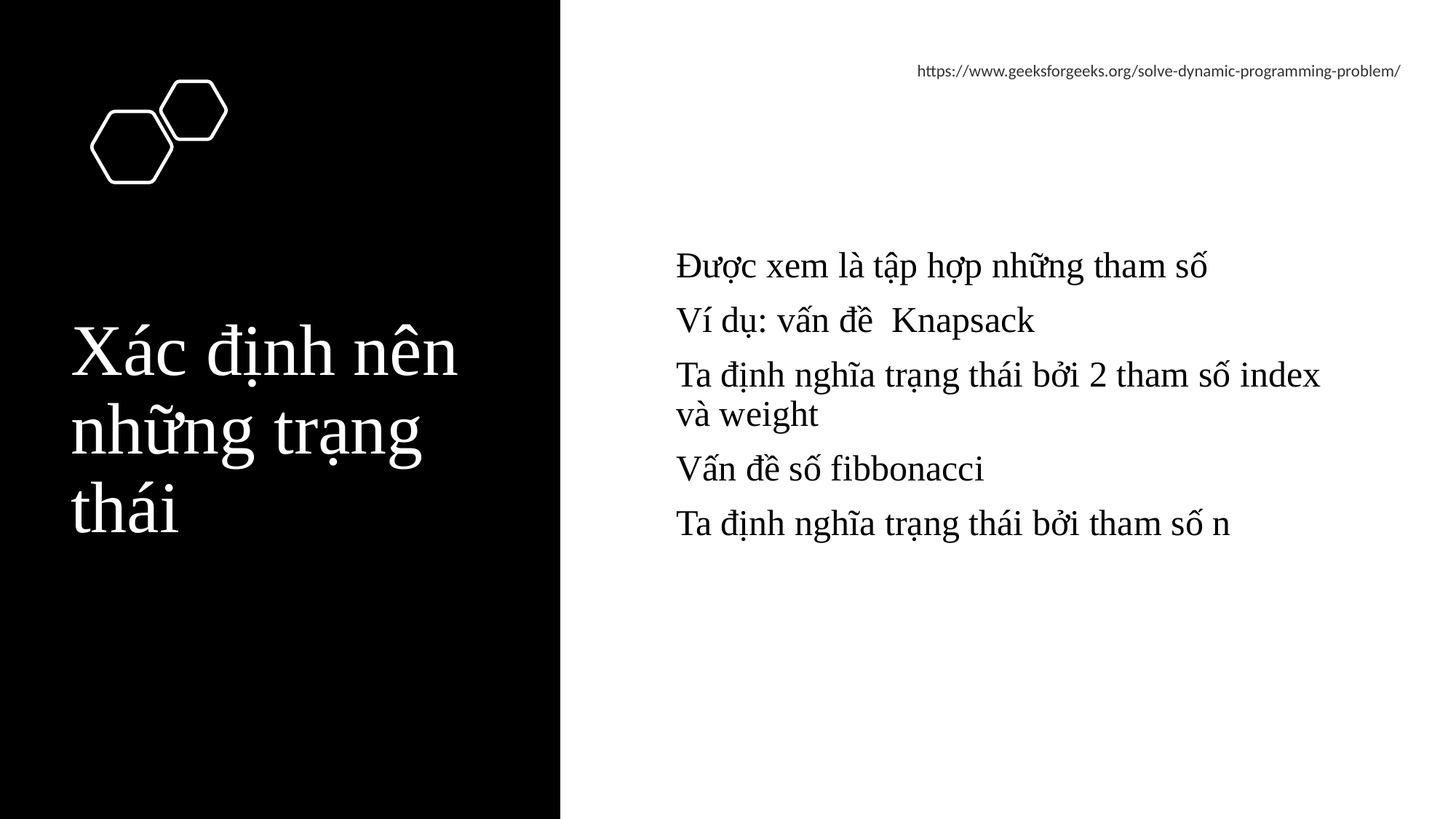

https://www.geeksforgeeks.org/solve-dynamic-programming-problem/

Được xem là tập hợp những tham số
Ví dụ: vấn đề  Knapsack
Ta định nghĩa trạng thái bởi 2 tham số index và weight
Vấn đề số fibbonacci
Ta định nghĩa trạng thái bởi tham số n
# Xác định nên những trạng thái